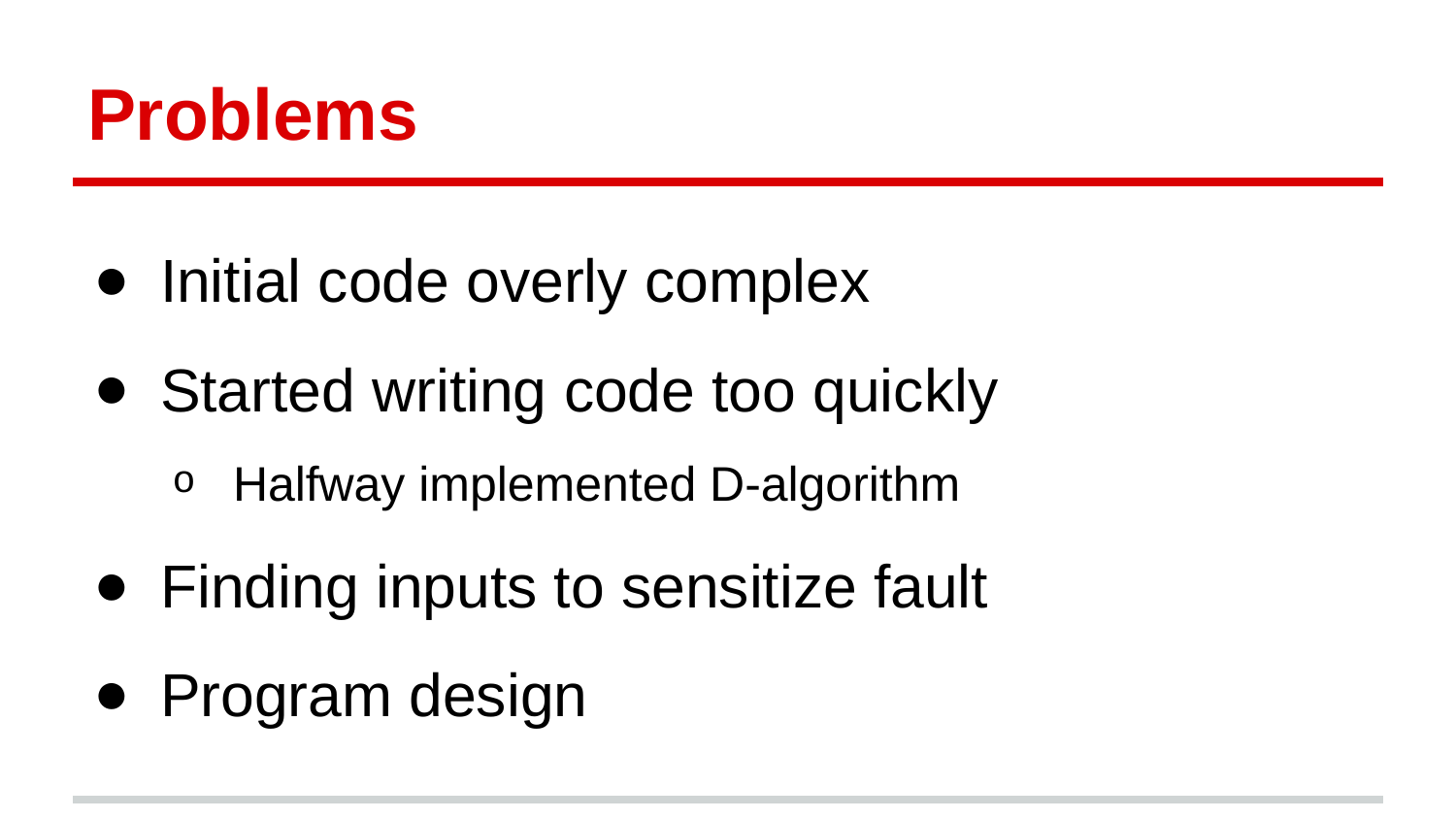

# Problems
Initial code overly complex
Started writing code too quickly
Halfway implemented D-algorithm
Finding inputs to sensitize fault
Program design